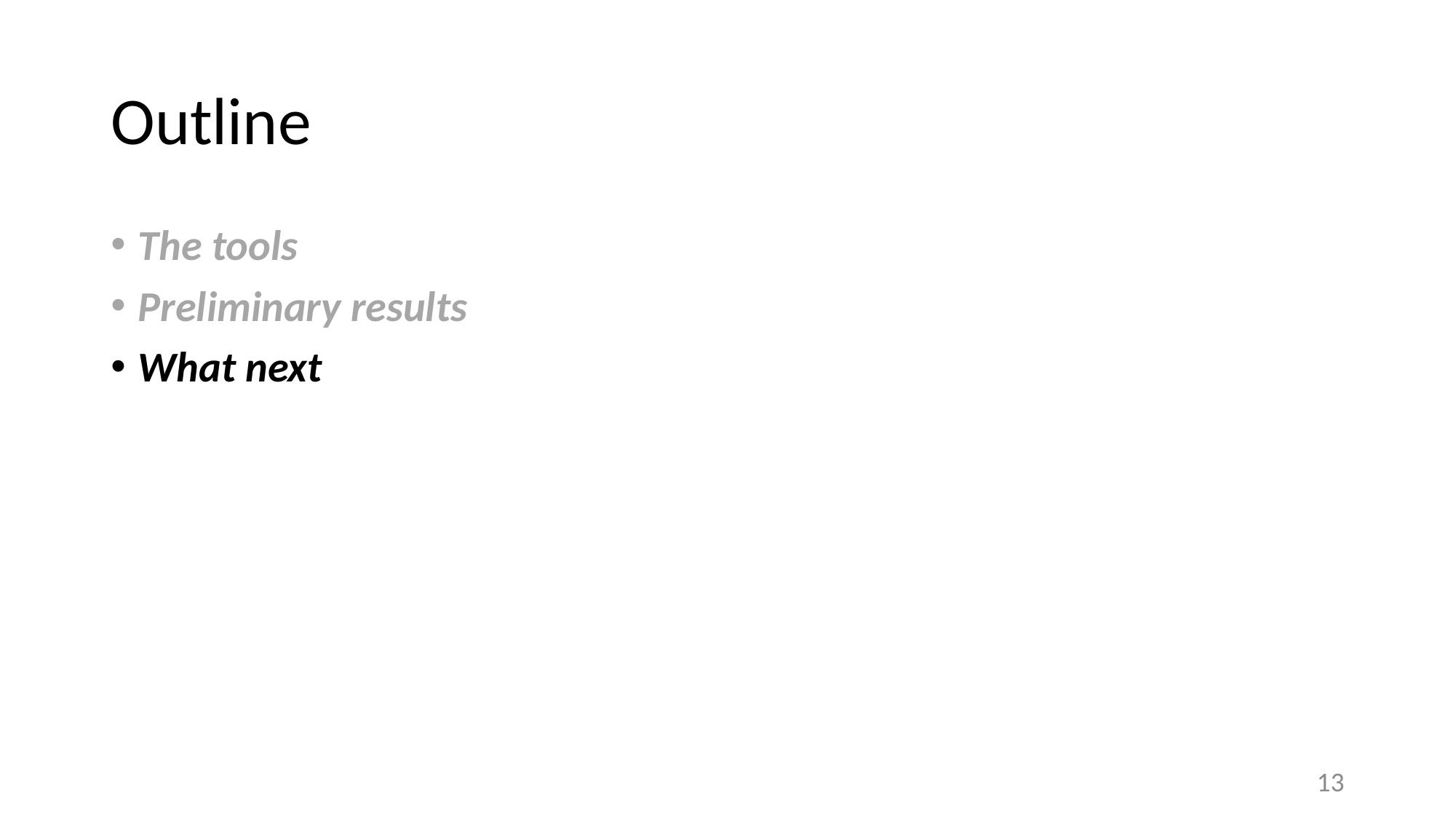

# Outline
The tools
Preliminary results
What next
13